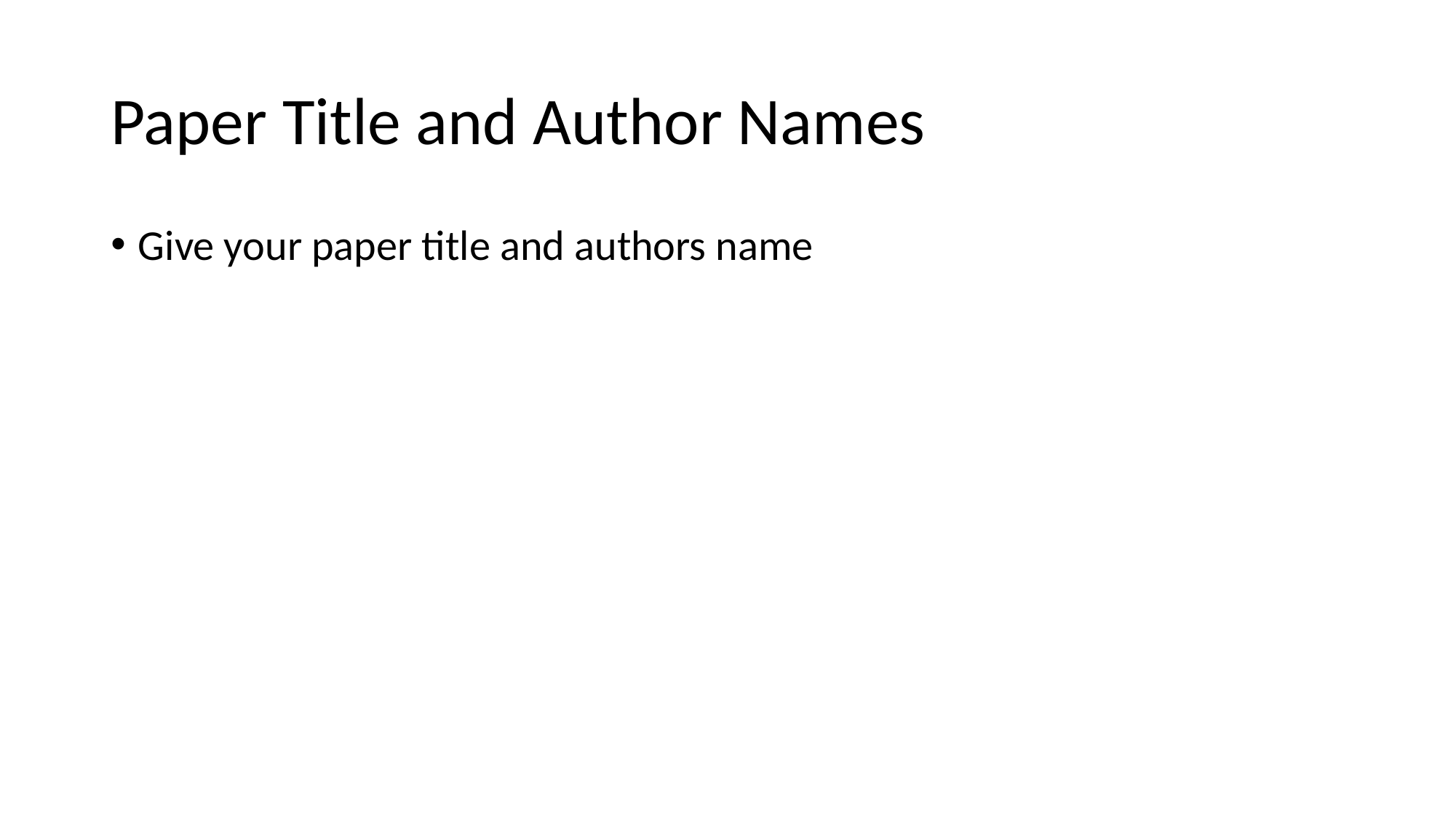

# Paper Title and Author Names
Give your paper title and authors name